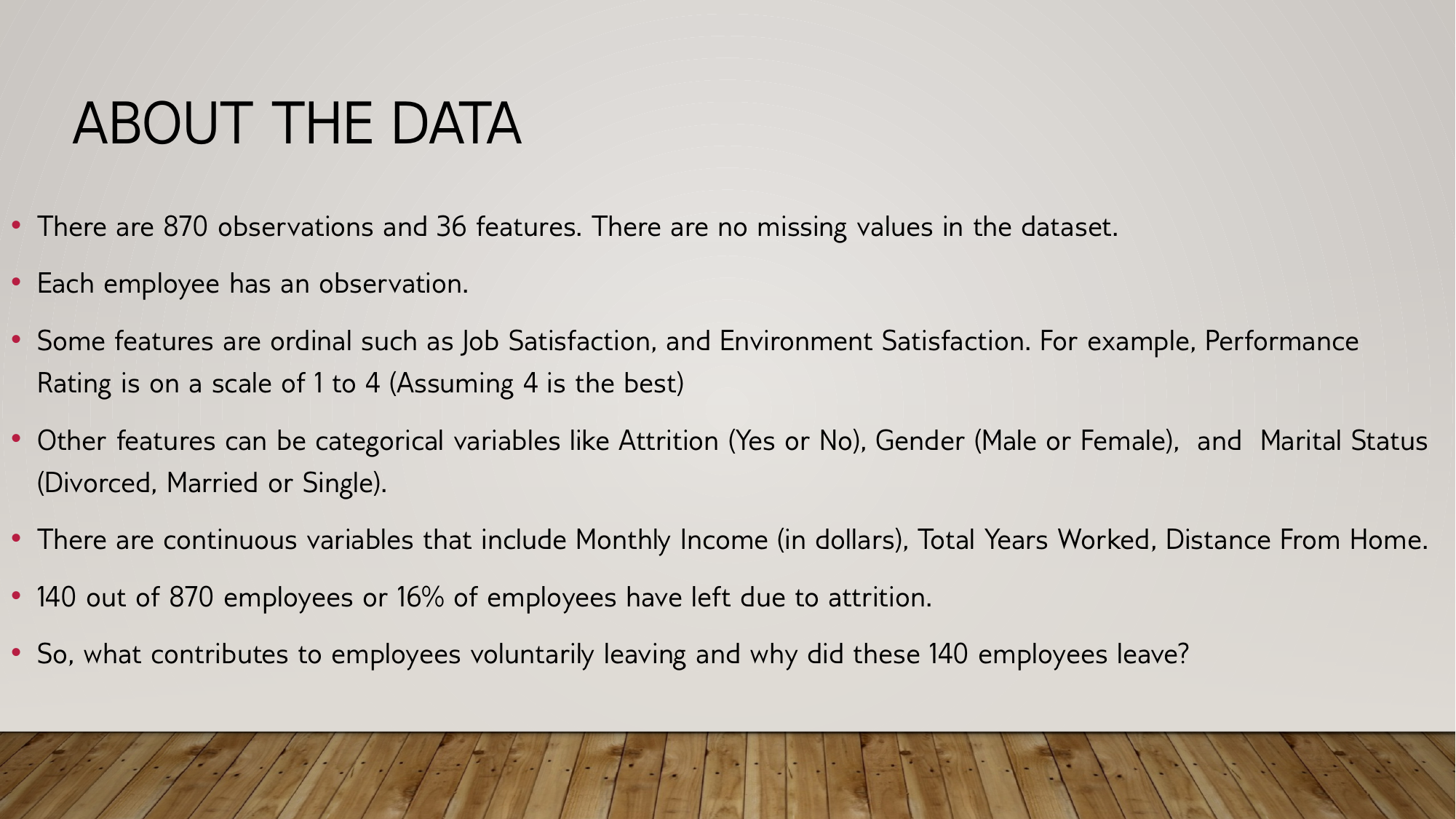

About the Data
There are 870 observations and 36 features. There are no missing values in the dataset.
Each employee has an observation.
Some features are ordinal such as Job Satisfaction, and Environment Satisfaction. For example, Performance Rating is on a scale of 1 to 4 (Assuming 4 is the best)
Other features can be categorical variables like Attrition (Yes or No), Gender (Male or Female),  and  Marital Status (Divorced, Married or Single).
There are continuous variables that include Monthly Income (in dollars), Total Years Worked, Distance From Home.
140 out of 870 employees or 16% of employees have left due to attrition.
So, what contributes to employees voluntarily leaving and why did these 140 employees leave?